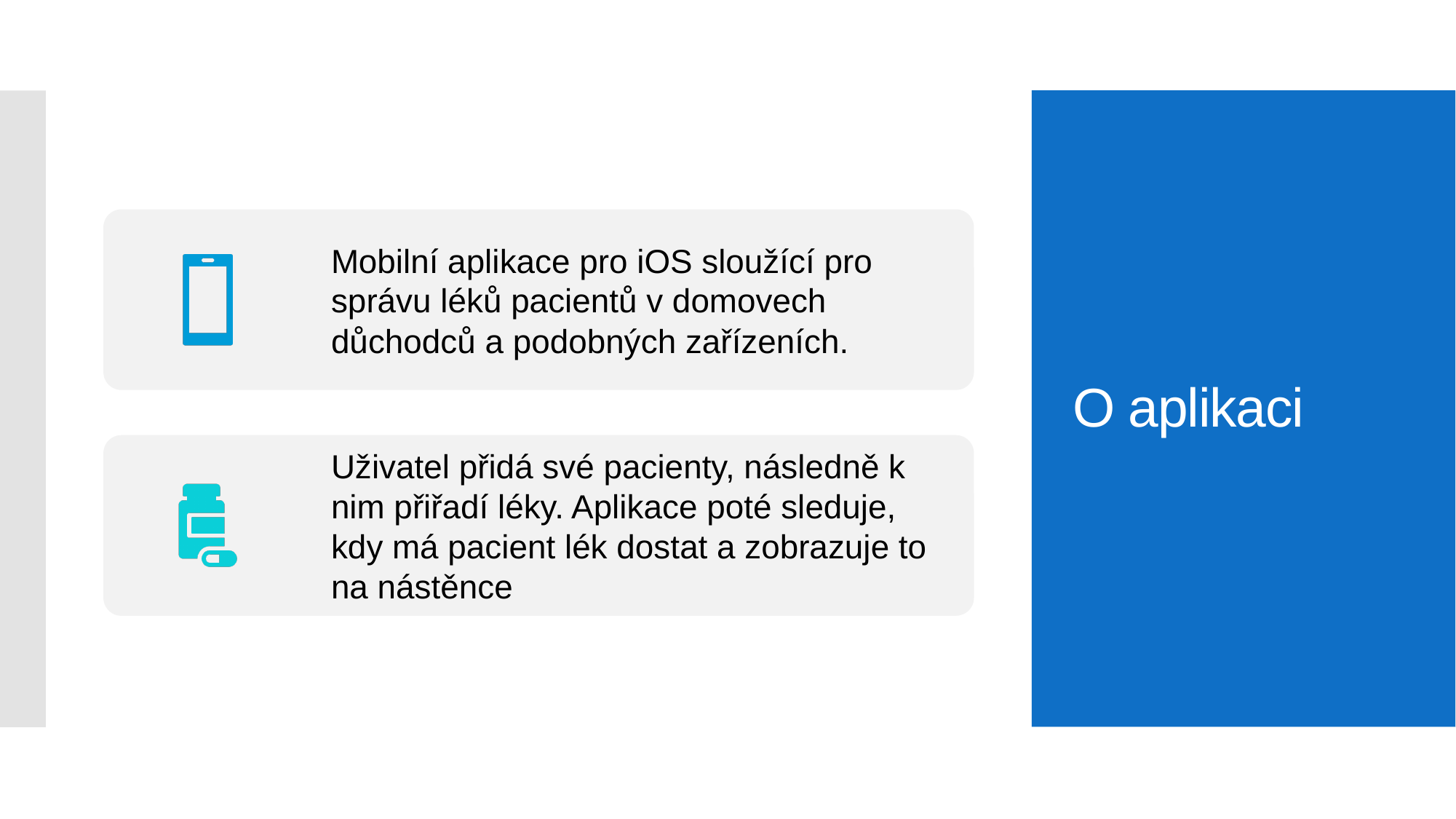

Mobilní aplikace pro iOS sloužící pro správu léků pacientů v domovech důchodců a podobných zařízeních.
Uživatel přidá své pacienty, následně k nim přiřadí léky. Aplikace poté sleduje, kdy má pacient lék dostat a zobrazuje to na nástěnce
# O aplikaci